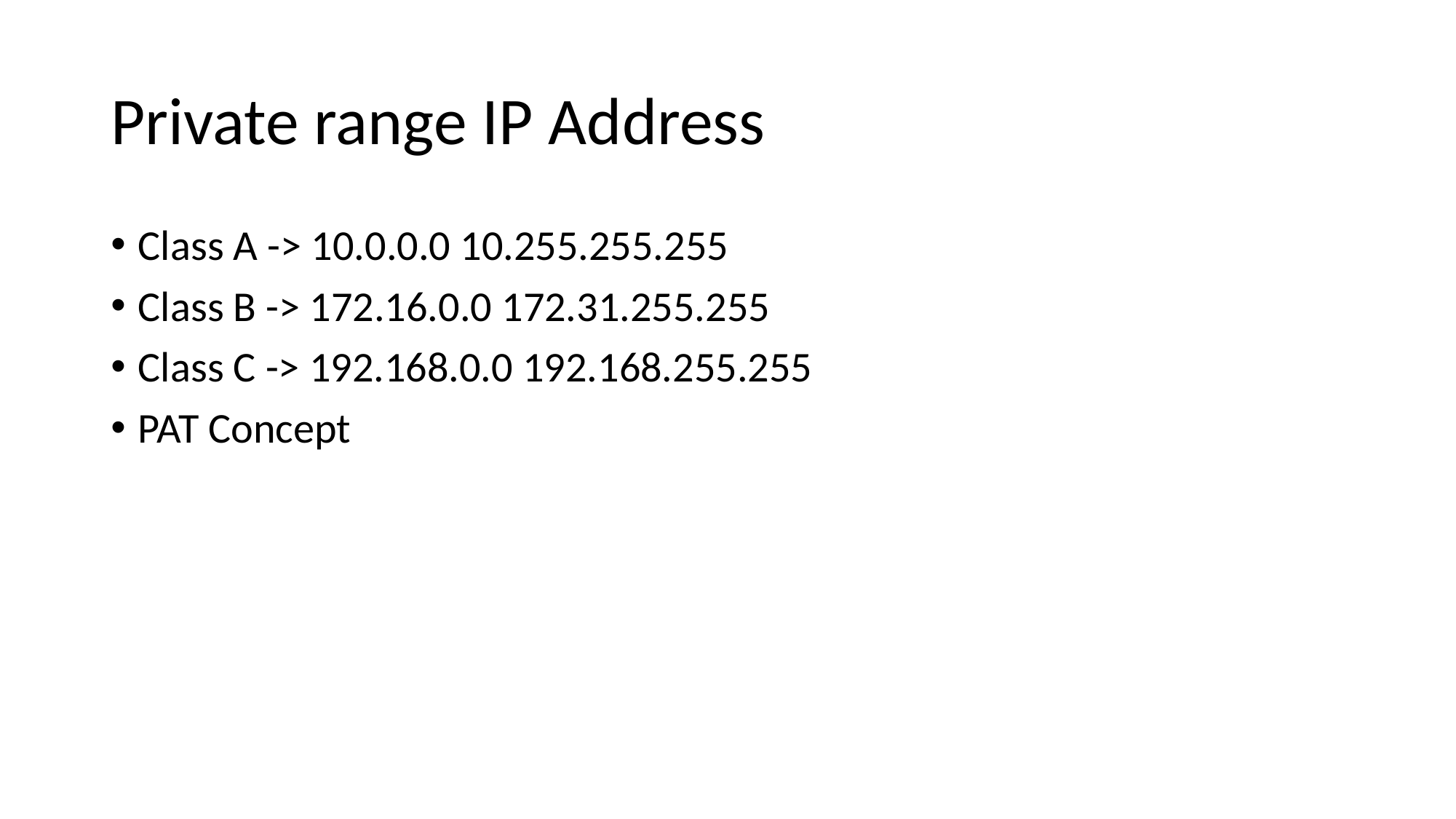

# Private range IP Address
Class A -> 10.0.0.0 10.255.255.255
Class B -> 172.16.0.0 172.31.255.255
Class C -> 192.168.0.0 192.168.255.255
PAT Concept